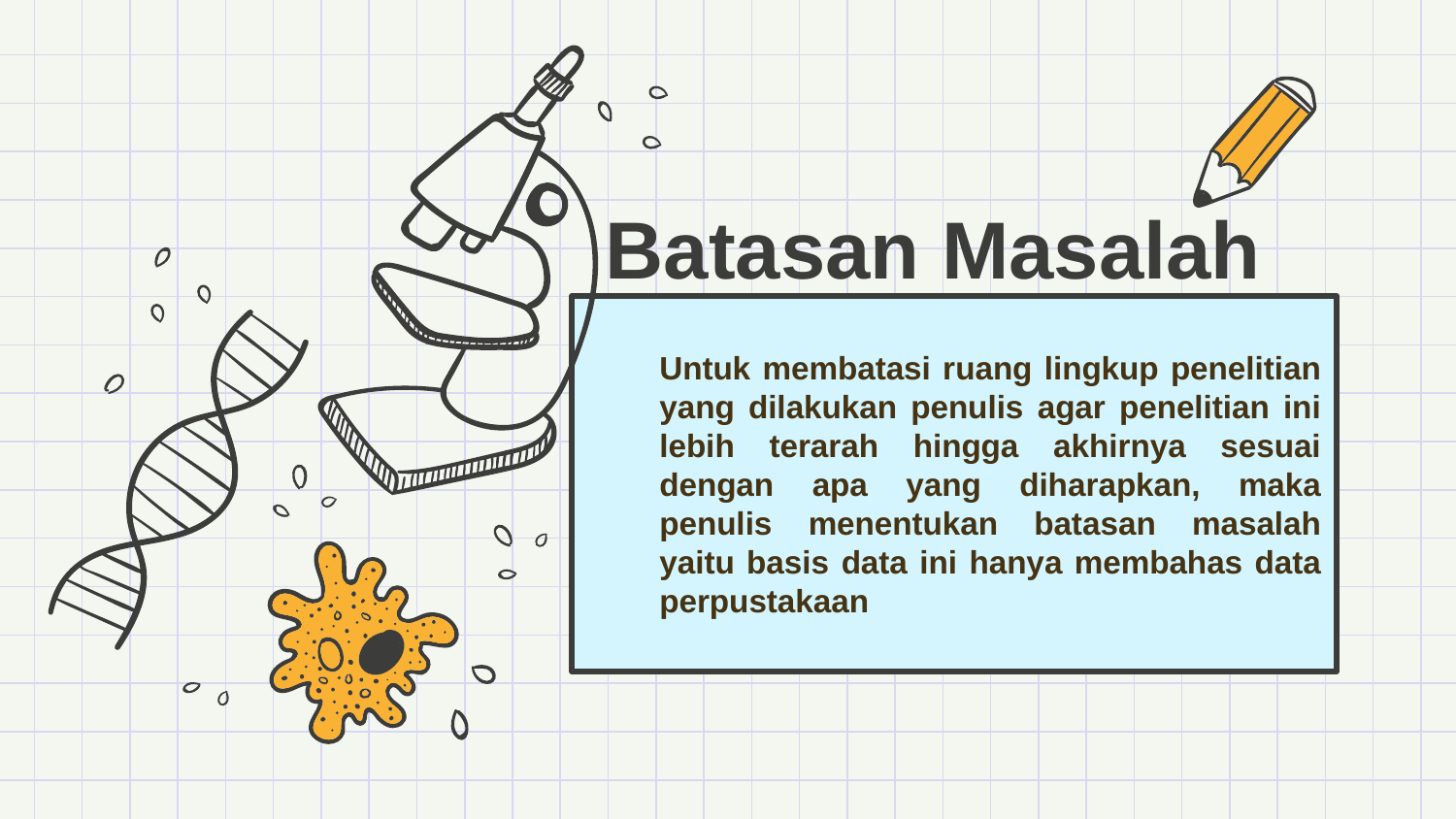

# Batasan Masalah

	Untuk membatasi ruang lingkup penelitian yang dilakukan penulis agar penelitian ini lebih terarah hingga akhirnya sesuai dengan apa yang diharapkan, maka penulis menentukan batasan masalah yaitu basis data ini hanya membahas data perpustakaan